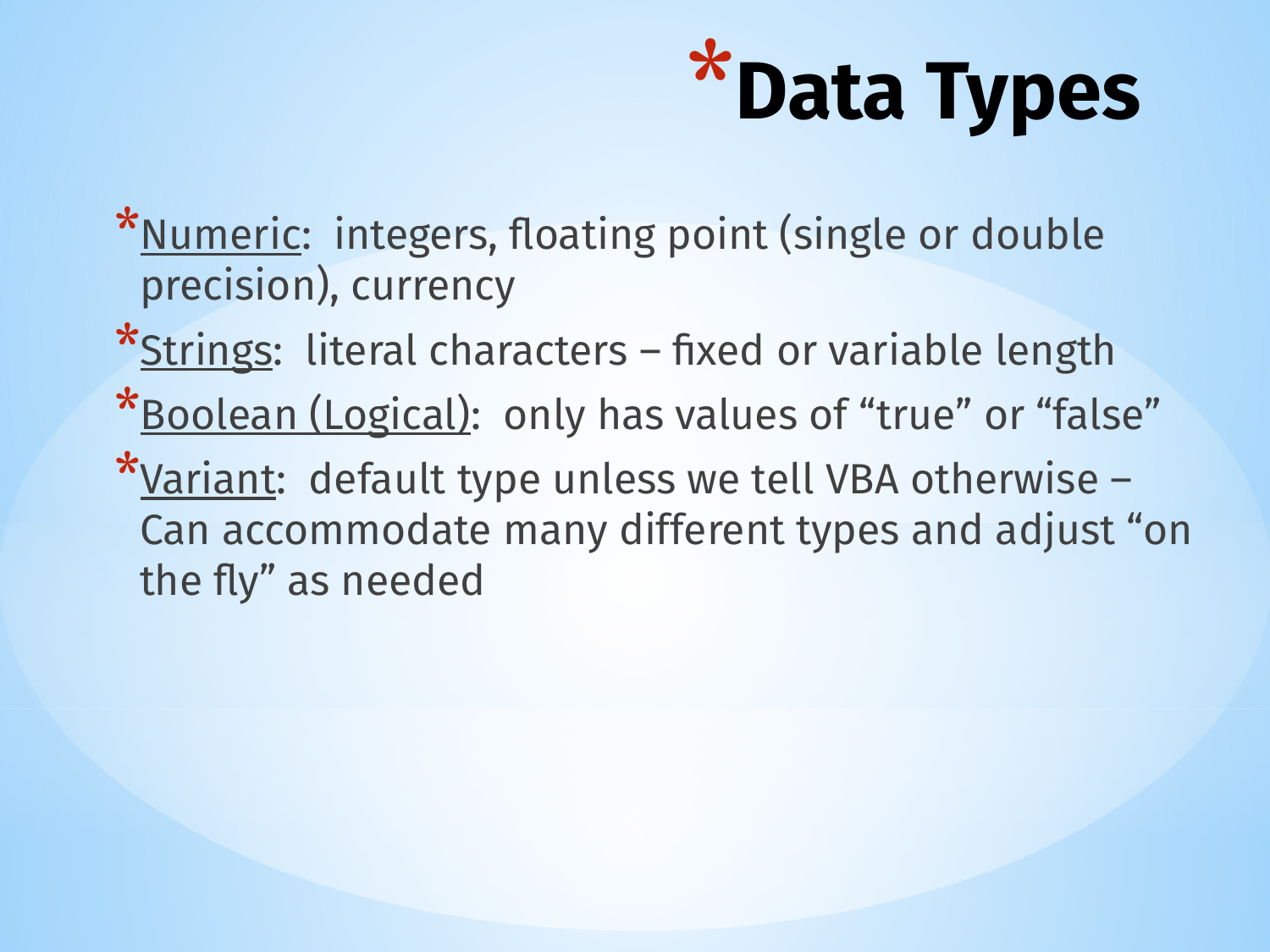

# Data Types
Numeric:  integers, floating point (single or double precision), currency
Strings:  literal characters – fixed or variable length
Boolean (Logical):  only has values of “true” or “false”
Variant:  default type unless we tell VBA otherwise – Can accommodate many different types and adjust “on the fly” as needed